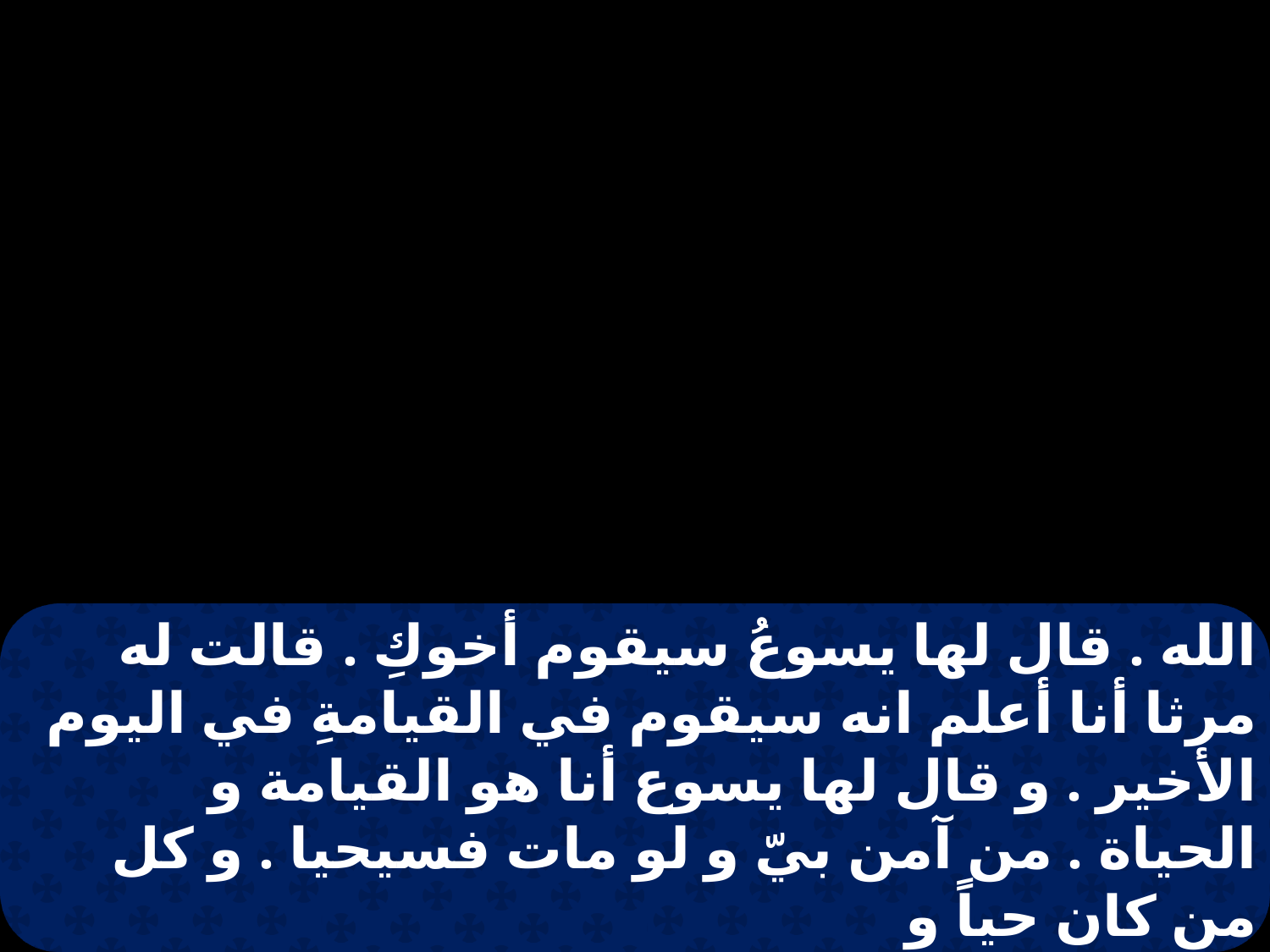

الله . قال لها يسوعُ سيقوم أخوكِ . قالت له مرثا أنا أعلم انه سيقوم في القيامةِ في اليوم الأخير . و قال لها يسوع أنا هو القيامة و الحياة . من آمن بيّ و لو مات فسيحيا . و كل من كان حياً و